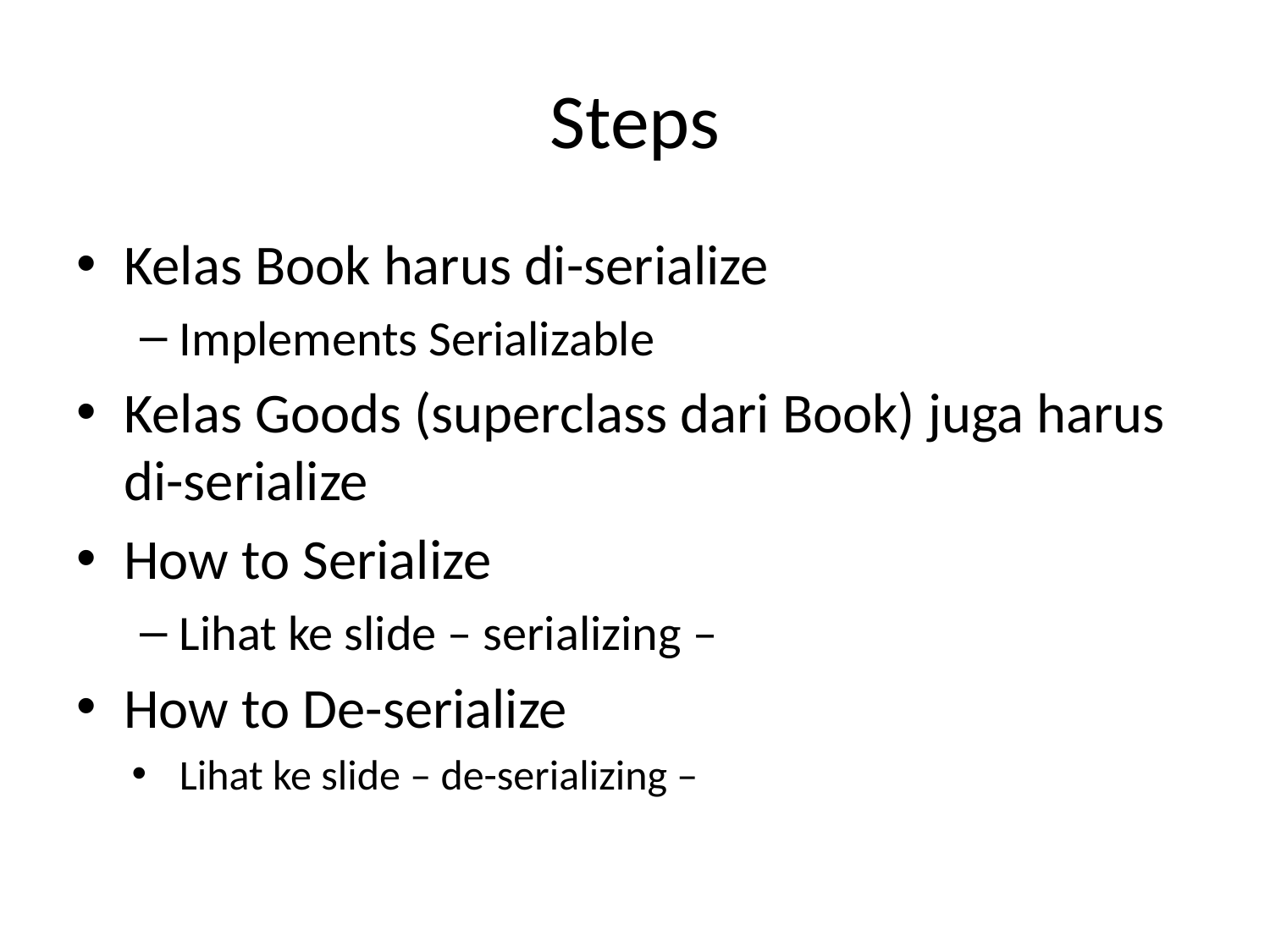

# Steps
Kelas Book harus di-serialize
Implements Serializable
Kelas Goods (superclass dari Book) juga harus di-serialize
How to Serialize
Lihat ke slide – serializing –
How to De-serialize
Lihat ke slide – de-serializing –